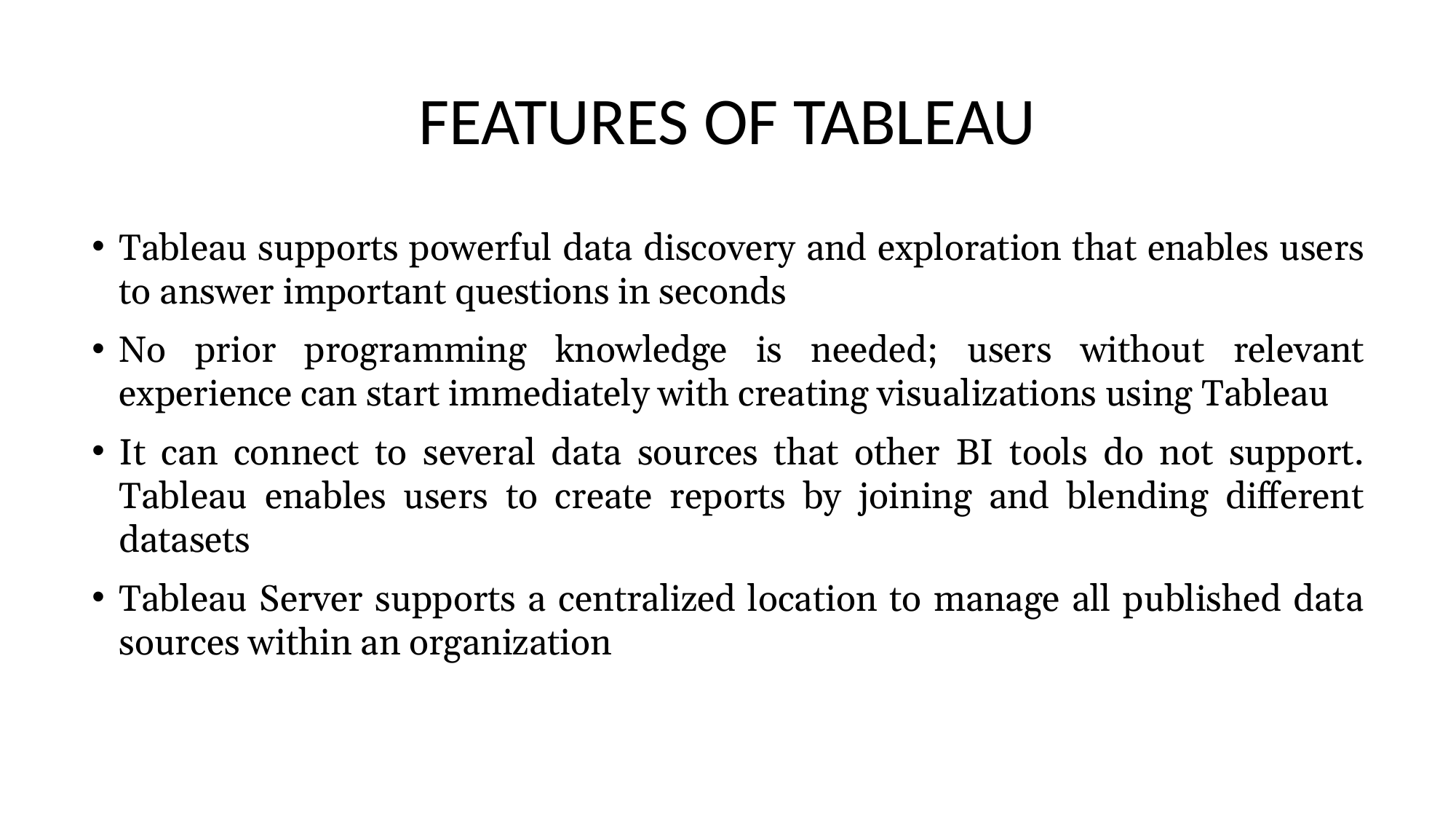

# FEATURES OF TABLEAU
Tableau supports powerful data discovery and exploration that enables users to answer important questions in seconds
No prior programming knowledge is needed; users without relevant experience can start immediately with creating visualizations using Tableau
It can connect to several data sources that other BI tools do not support. Tableau enables users to create reports by joining and blending different datasets
Tableau Server supports a centralized location to manage all published data sources within an organization